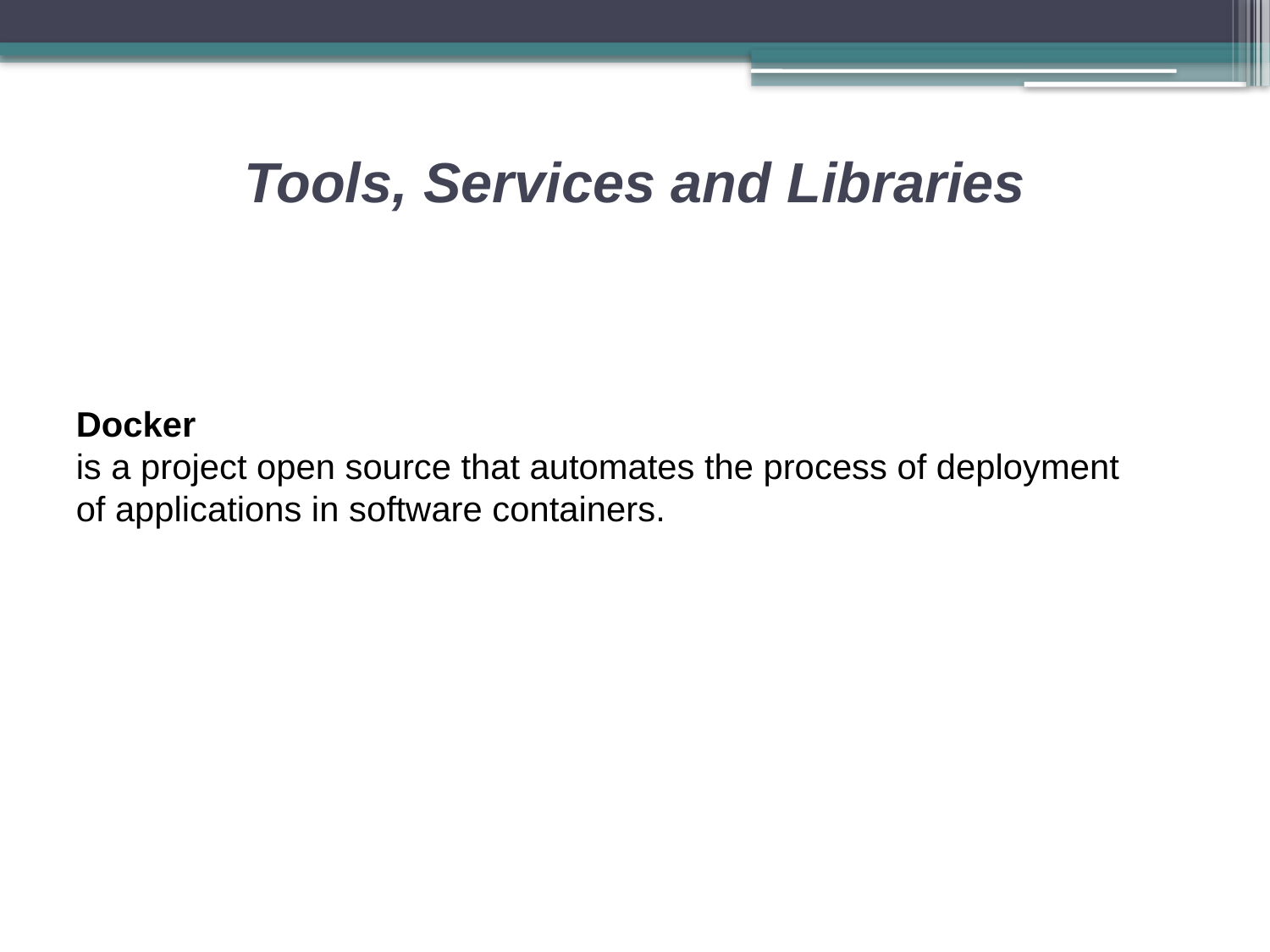

Tools, Services and Libraries
# Docker  is a project open source that automates the process of deployment of applications in software containers.